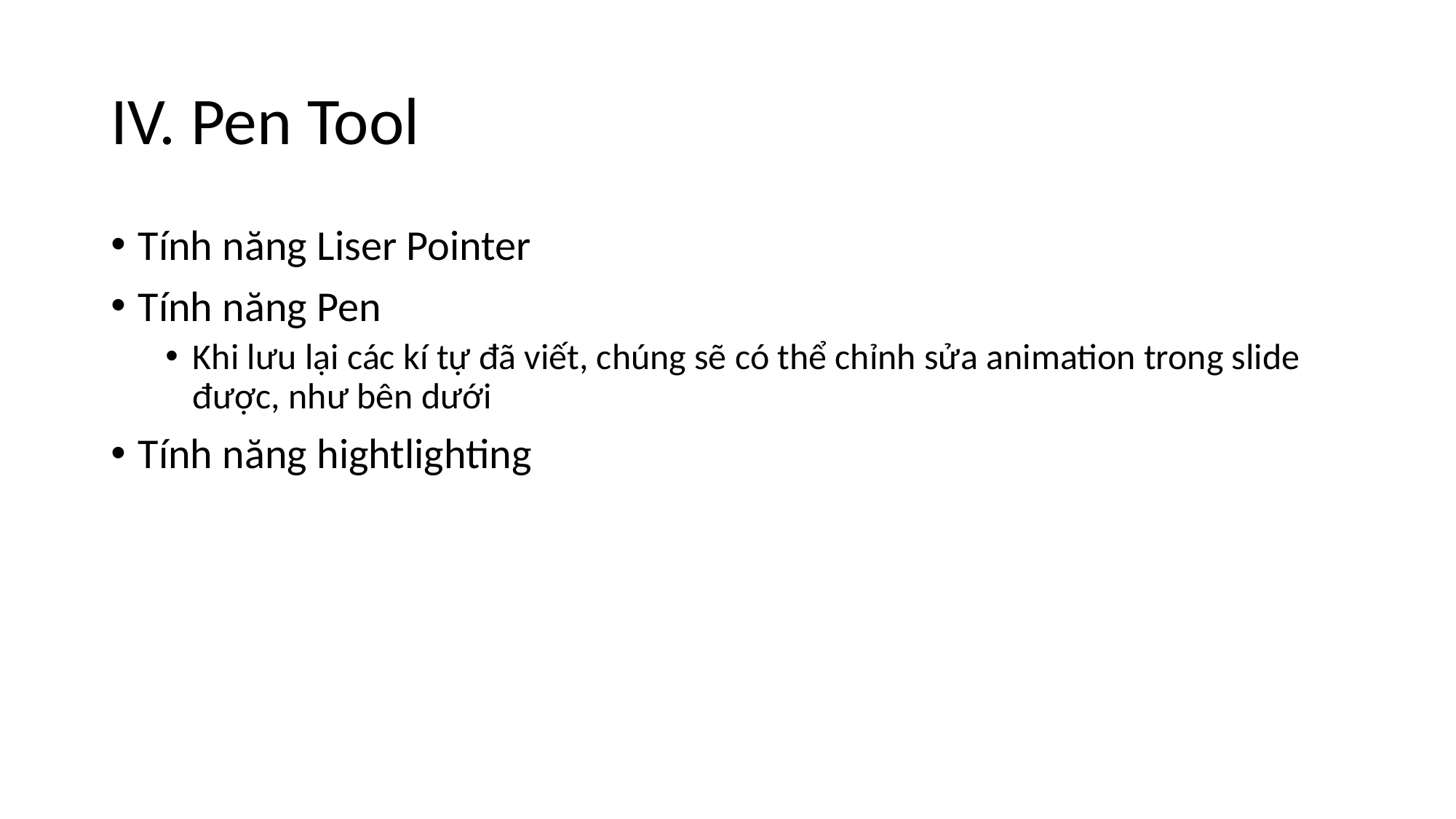

# IV. Pen Tool
Tính năng Liser Pointer
Tính năng Pen
Khi lưu lại các kí tự đã viết, chúng sẽ có thể chỉnh sửa animation trong slide được, như bên dưới
Tính năng hightlighting